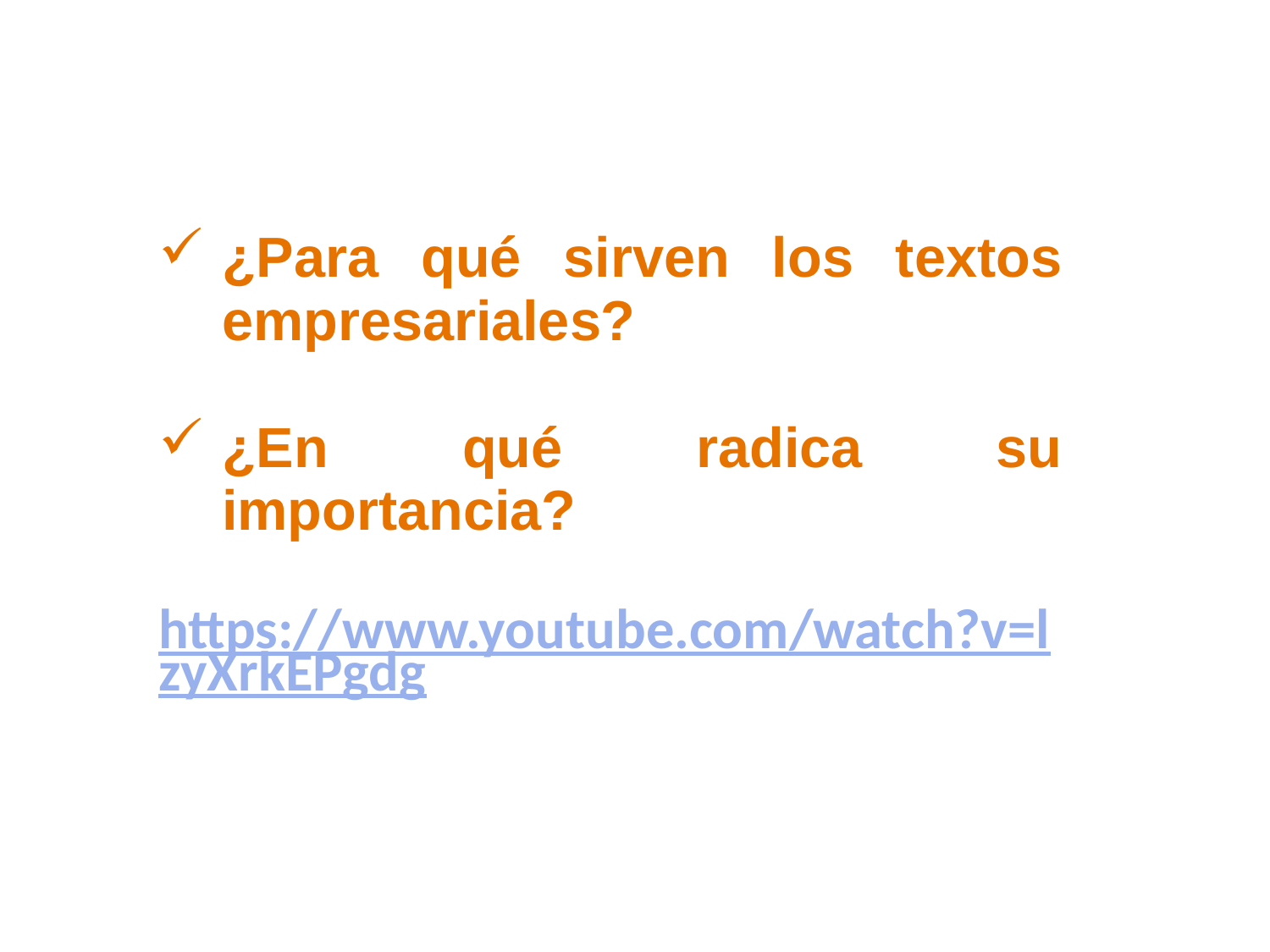

¿Para qué sirven los textos empresariales?

¿En qué radica su importancia?

https://www.youtube.com/watch?v=lzyXrkEPgdg